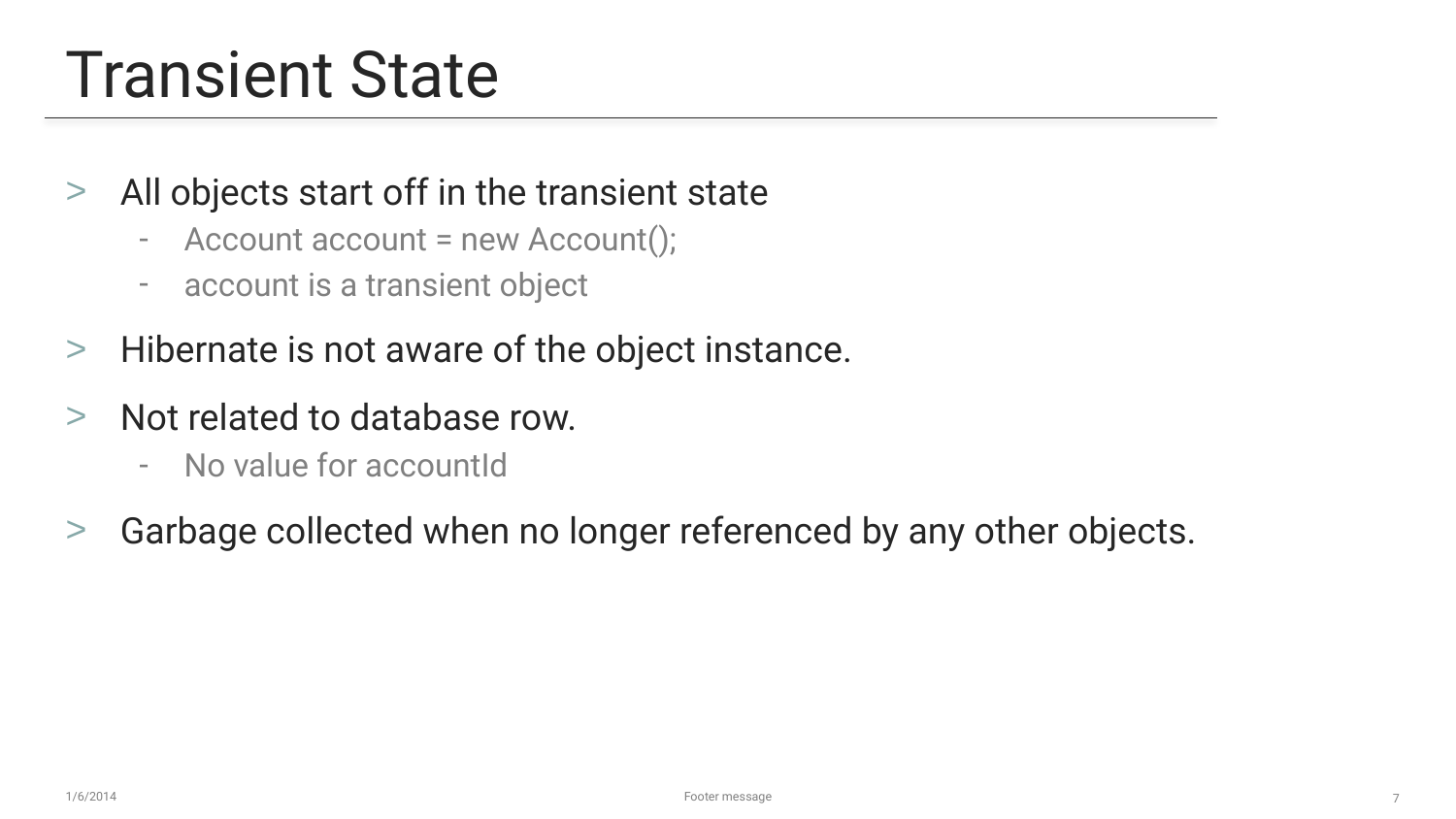

Transient State
# All objects start off in the transient state
Account account = new Account();
account is a transient object
Hibernate is not aware of the object instance.
Not related to database row.
No value for accountId
Garbage collected when no longer referenced by any other objects.
1/6/2014
Footer message
7